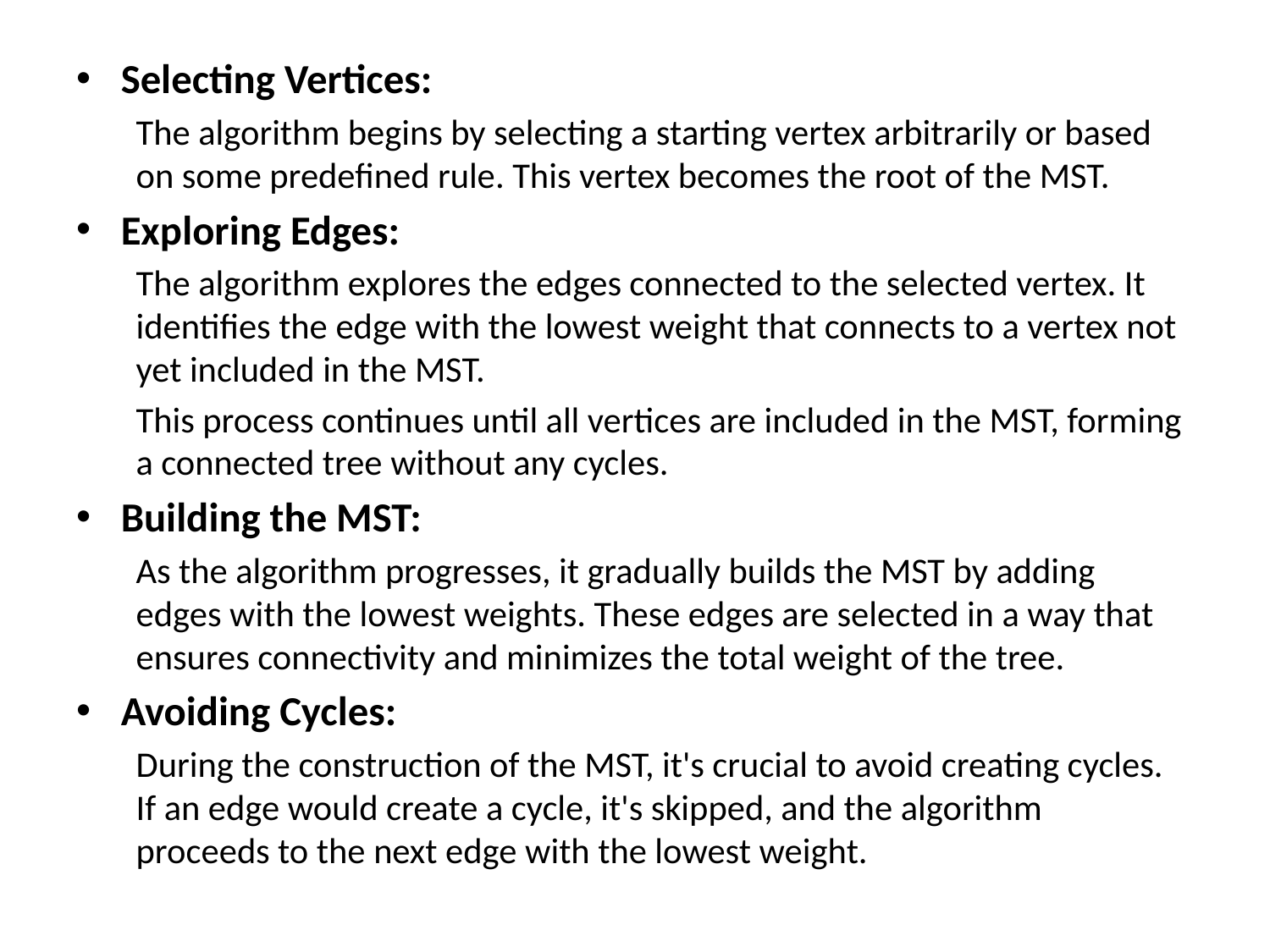

Selecting Vertices:
The algorithm begins by selecting a starting vertex arbitrarily or based on some predefined rule. This vertex becomes the root of the MST.
Exploring Edges:
The algorithm explores the edges connected to the selected vertex. It identifies the edge with the lowest weight that connects to a vertex not yet included in the MST.
This process continues until all vertices are included in the MST, forming a connected tree without any cycles.
Building the MST:
As the algorithm progresses, it gradually builds the MST by adding edges with the lowest weights. These edges are selected in a way that ensures connectivity and minimizes the total weight of the tree.
Avoiding Cycles:
During the construction of the MST, it's crucial to avoid creating cycles. If an edge would create a cycle, it's skipped, and the algorithm proceeds to the next edge with the lowest weight.